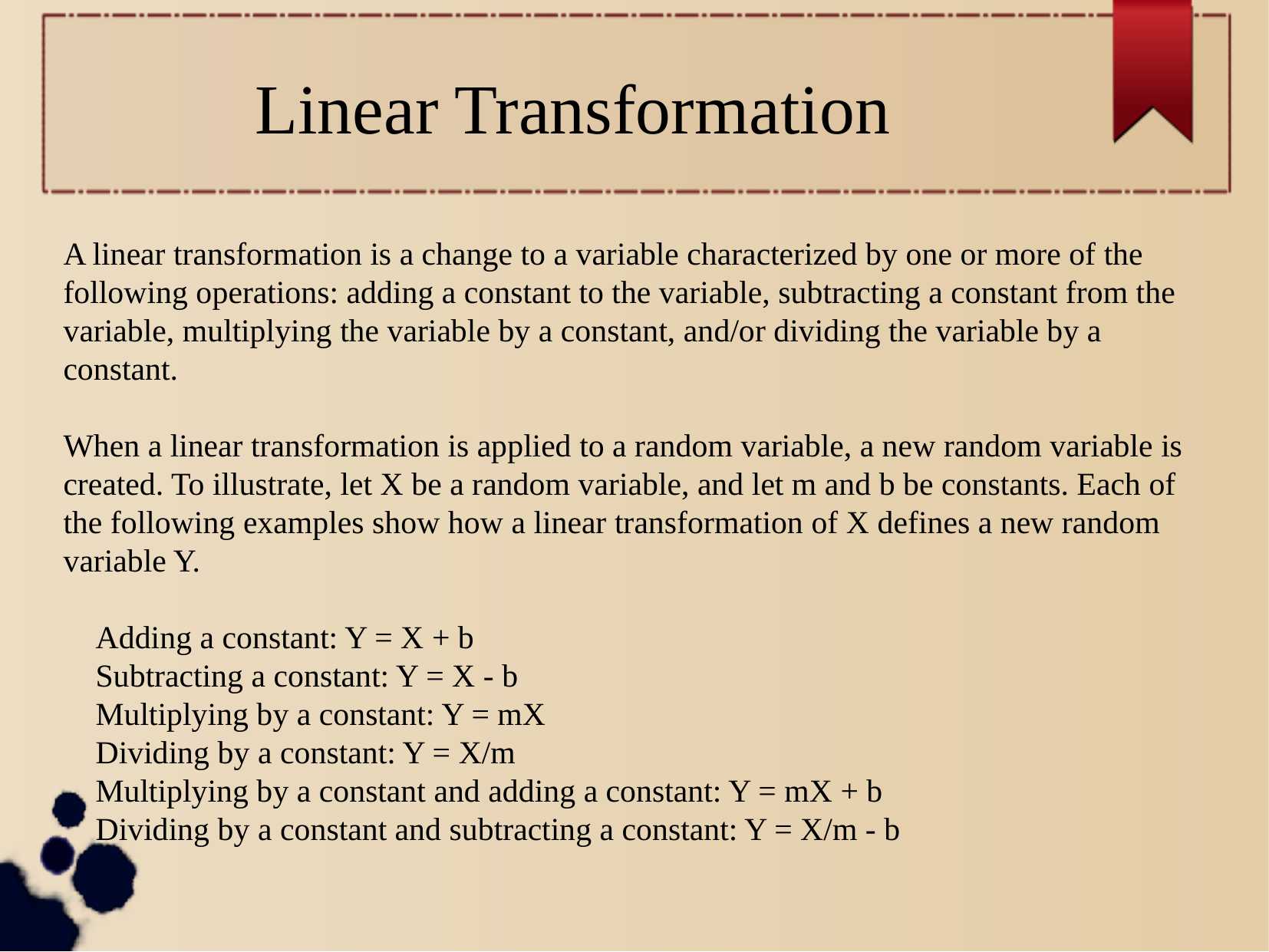

Linear Transformation
A linear transformation is a change to a variable characterized by one or more of the following operations: adding a constant to the variable, subtracting a constant from the variable, multiplying the variable by a constant, and/or dividing the variable by a constant.

When a linear transformation is applied to a random variable, a new random variable is created. To illustrate, let X be a random variable, and let m and b be constants. Each of the following examples show how a linear transformation of X defines a new random variable Y.

    Adding a constant: Y = X + b
    Subtracting a constant: Y = X - b
    Multiplying by a constant: Y = mX
    Dividing by a constant: Y = X/m
    Multiplying by a constant and adding a constant: Y = mX + b
    Dividing by a constant and subtracting a constant: Y = X/m - b